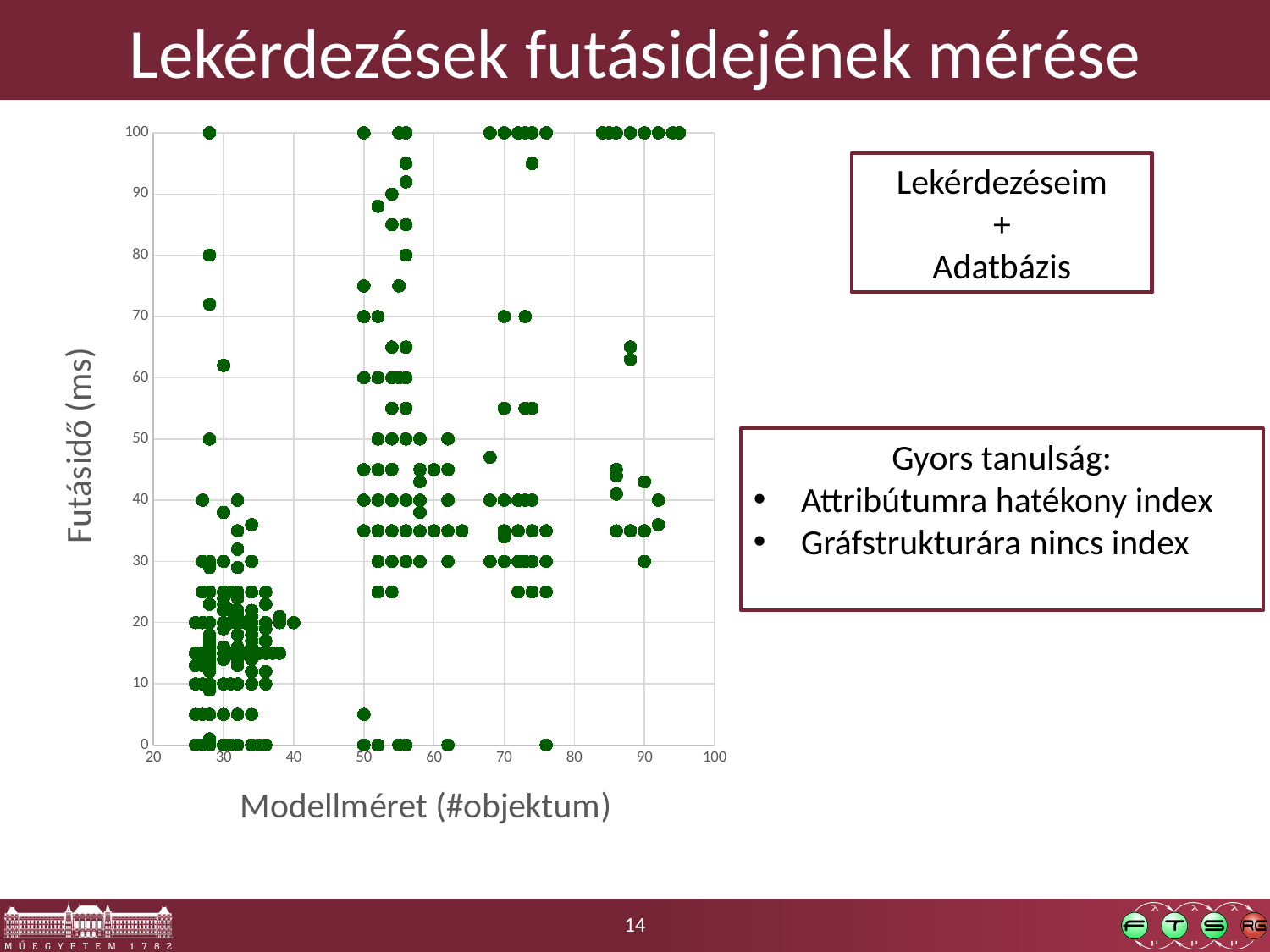

# Lekérdezések futásidejének mérése

### Chart

| Category | runtime |
|---|---|
Lekérdezéseim
+
Adatbázis
Gyors tanulság:
Attribútumra hatékony index
Gráfstrukturára nincs index
14